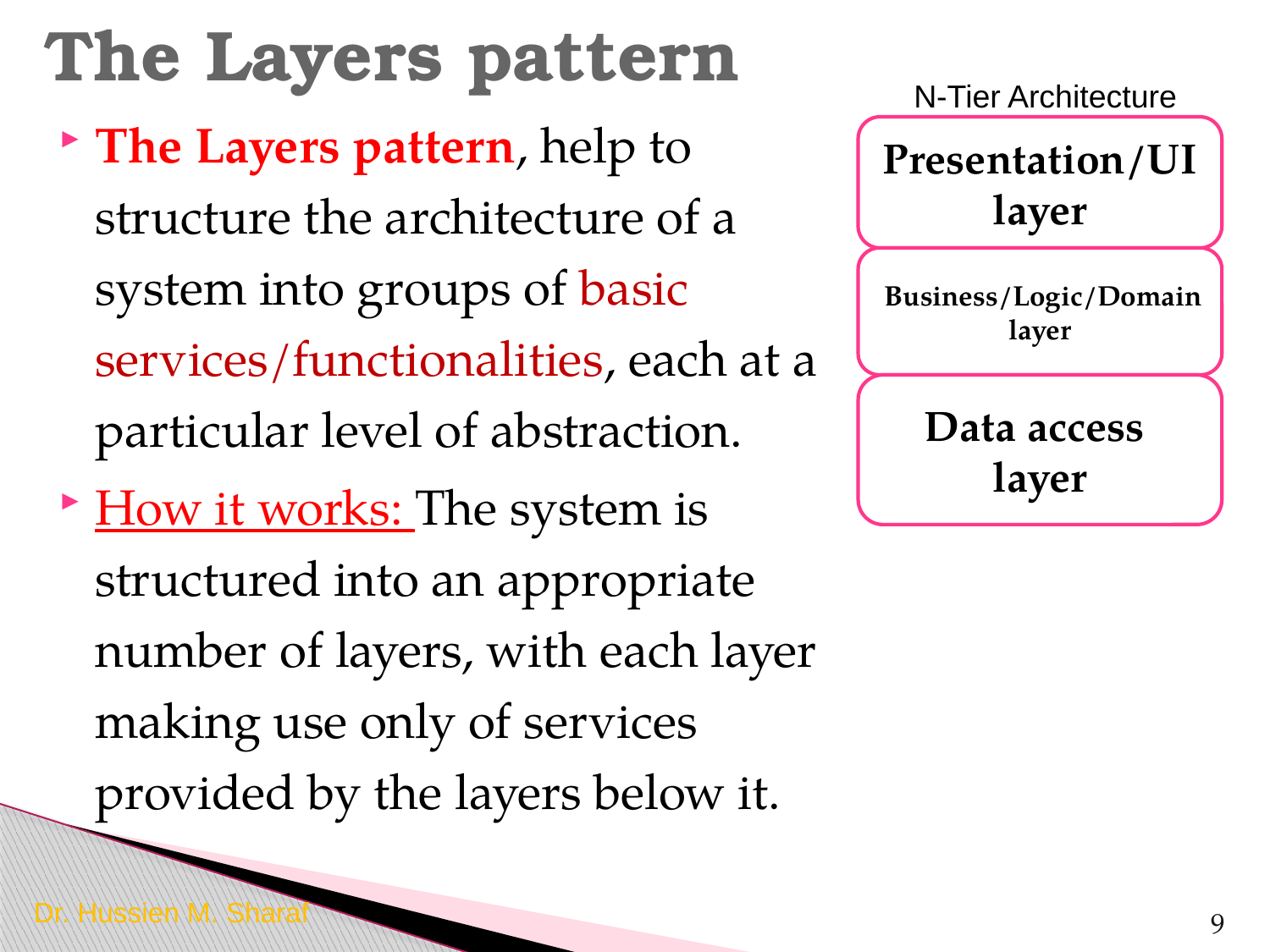

# The Layers pattern
N-Tier Architecture
The Layers pattern, help to structure the architecture of a system into groups of basic  services/functionalities, each at a particular level of abstraction.
How it works: The system is structured into an appropriate number of layers, with each layer making use only of services provided by the layers below it.

Presentation/UI layer
 Business/Logic/Domain layer
Data access
layer
Dr. Hussien M. Sharaf
9